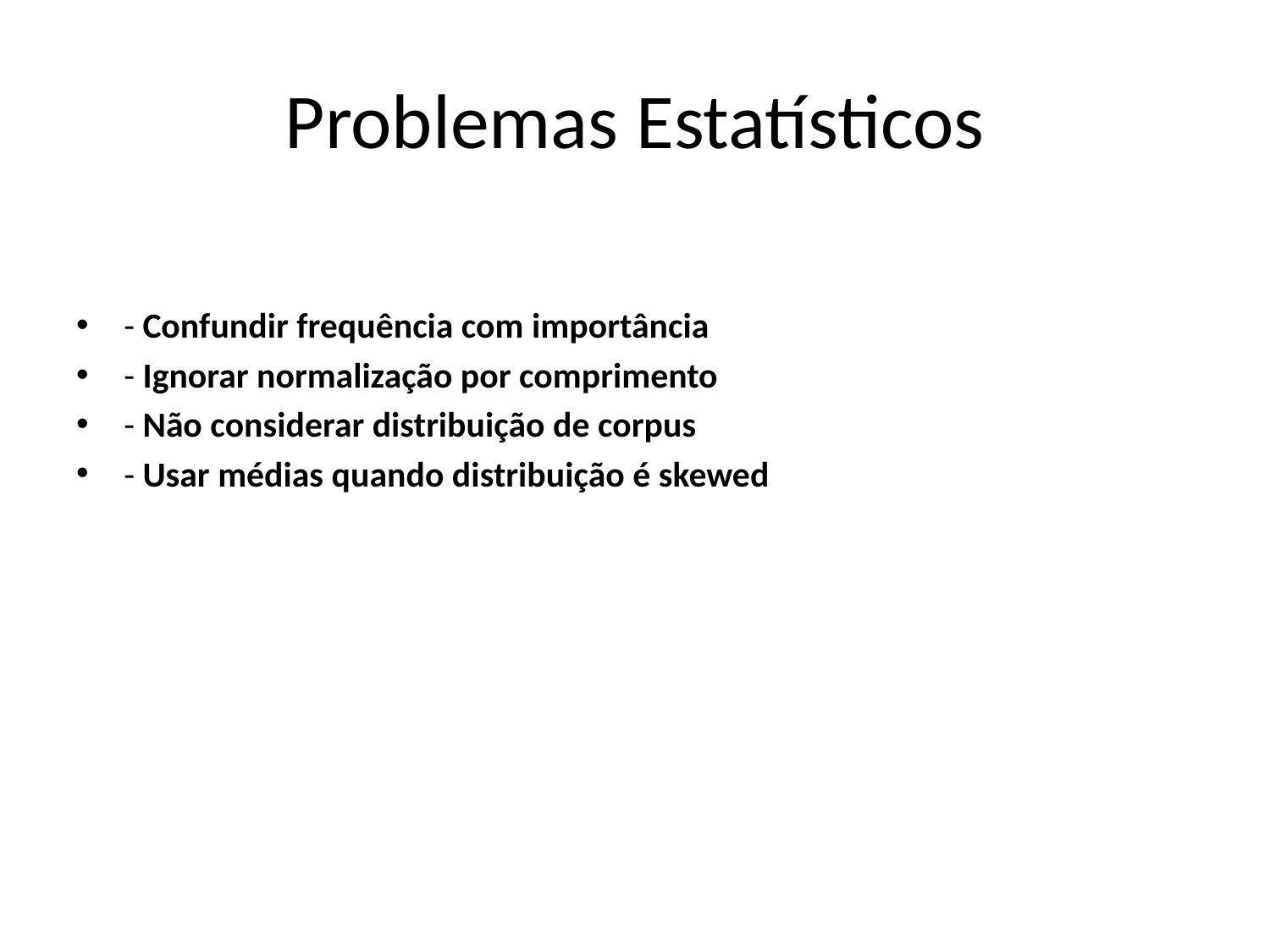

# Problemas Estatísticos

- Confundir frequência com importância
- Ignorar normalização por comprimento
- Não considerar distribuição de corpus
- Usar médias quando distribuição é skewed